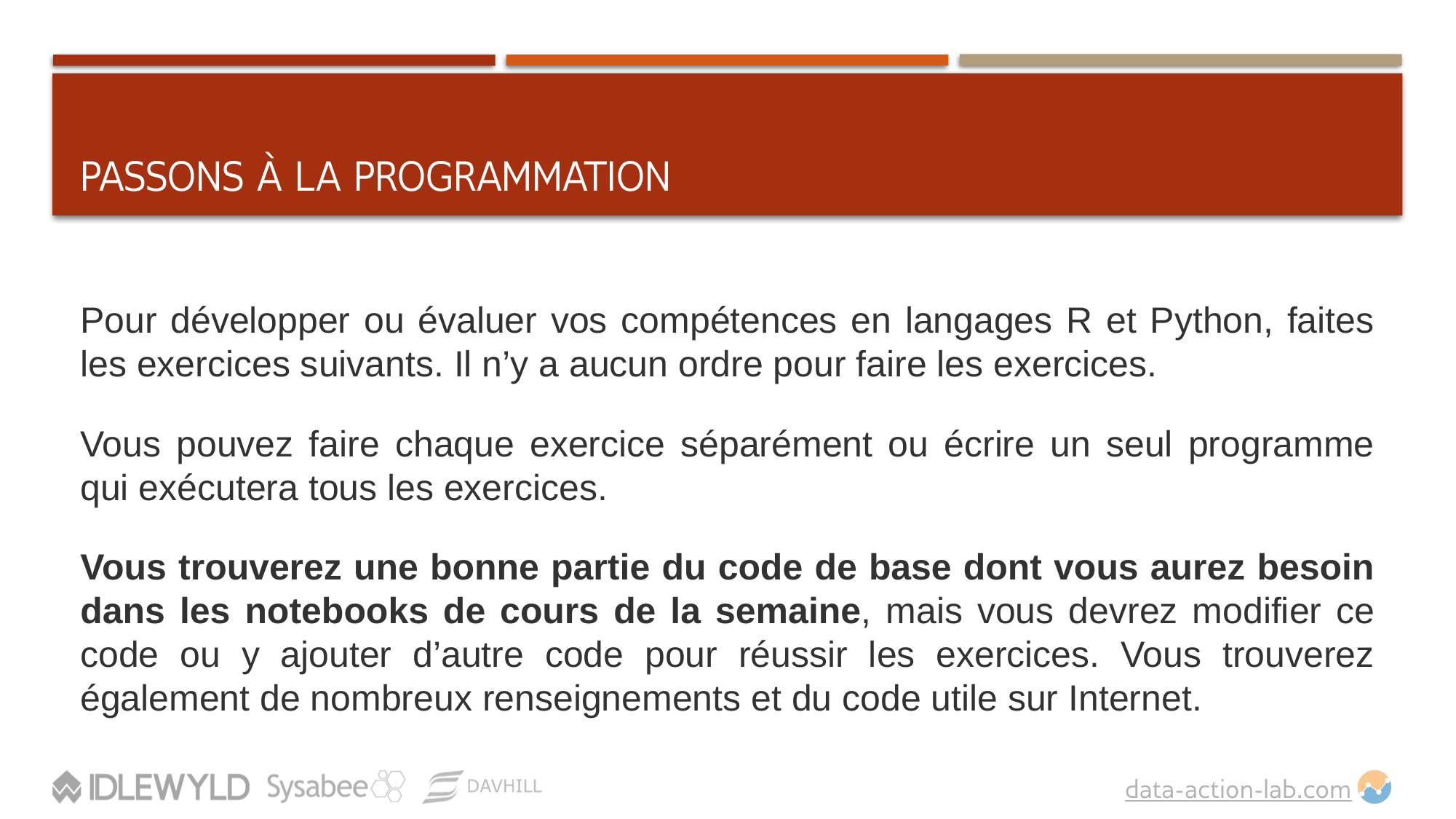

# PASSONS À LA PROGRAMMATION
Pour développer ou évaluer vos compétences en langages R et Python, faites les exercices suivants. Il n’y a aucun ordre pour faire les exercices.

Vous pouvez faire chaque exercice séparément ou écrire un seul programme qui exécutera tous les exercices.

Vous trouverez une bonne partie du code de base dont vous aurez besoin dans les notebooks de cours de la semaine, mais vous devrez modifier ce code ou y ajouter d’autre code pour réussir les exercices. Vous trouverez également de nombreux renseignements et du code utile sur Internet.